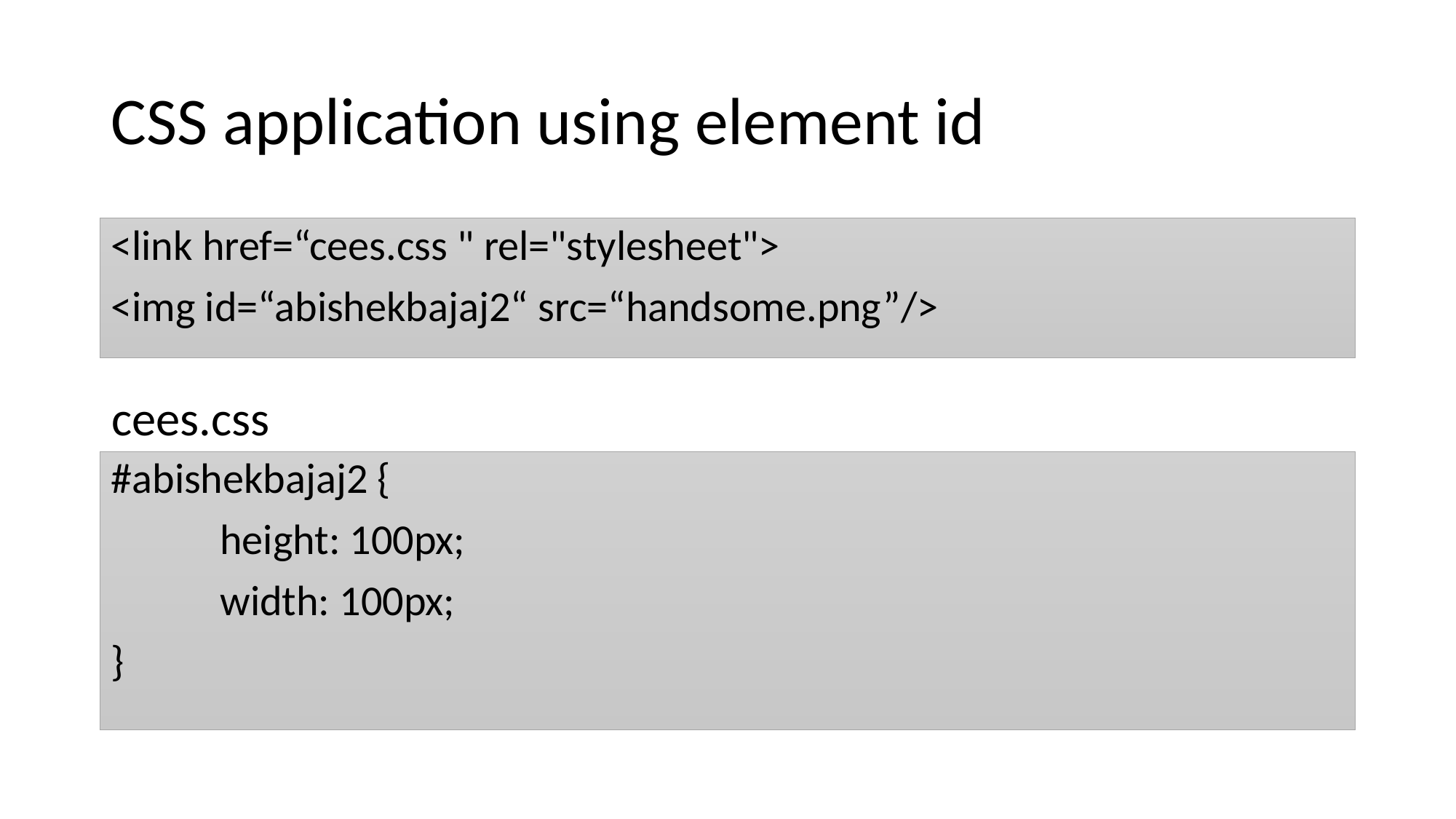

# CSS application using element id
<link href=“cees.css " rel="stylesheet">
<img id=“abishekbajaj2“ src=“handsome.png”/>
cees.css
#abishekbajaj2 {
	height: 100px;
	width: 100px;
}